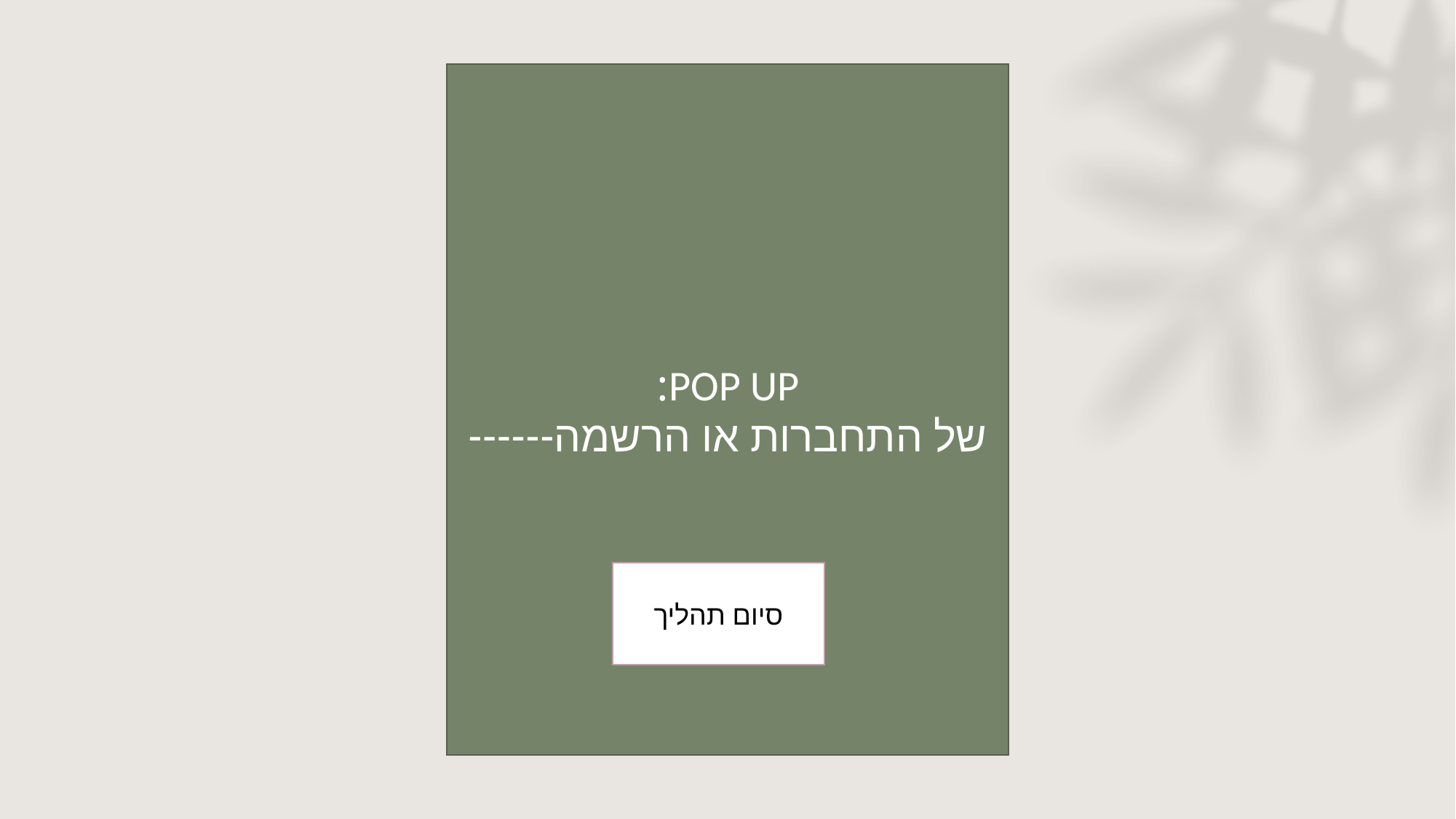

POP UP:
של התחברות או הרשמה------
סיום תהליך